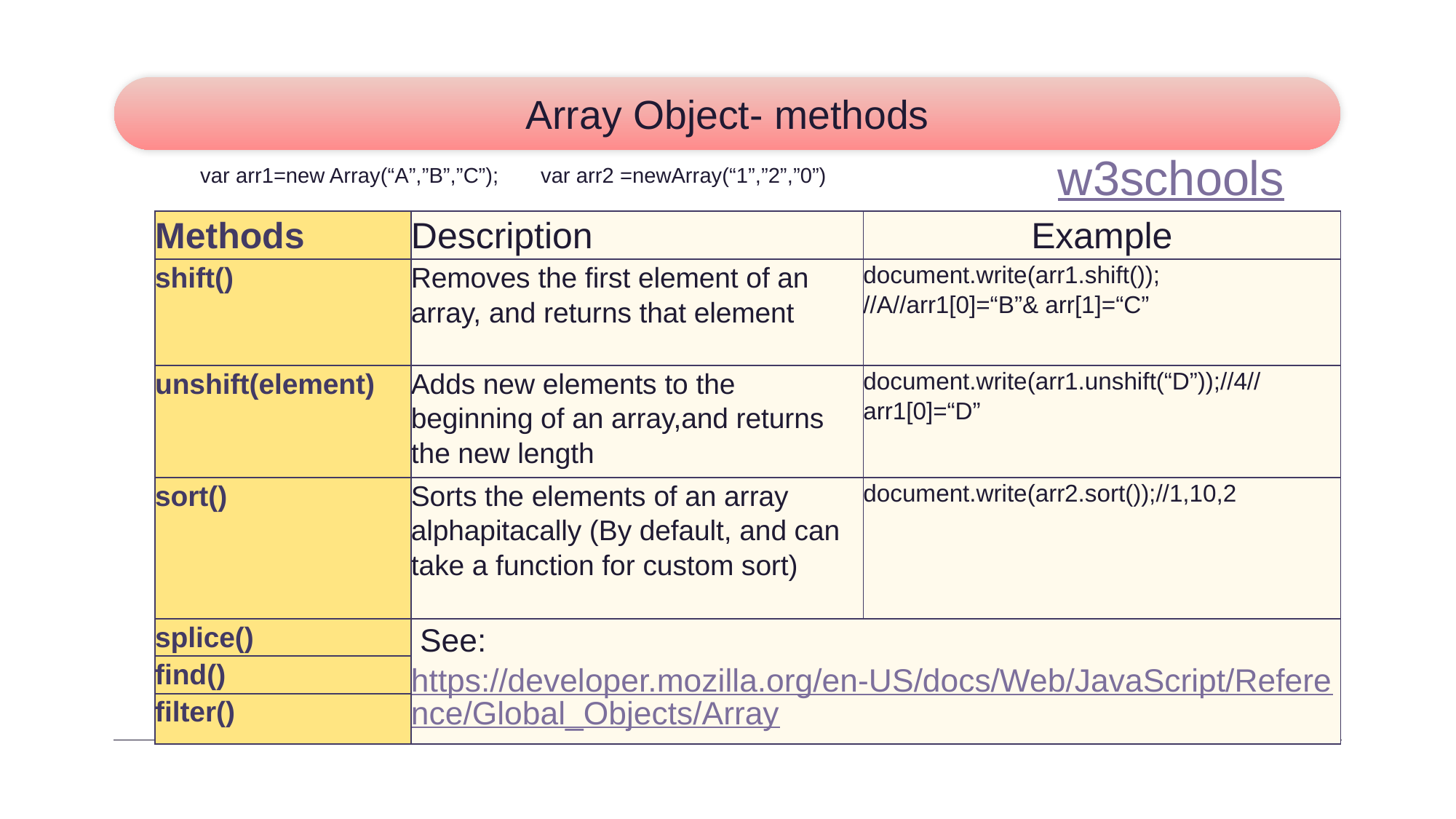

# Array Object- methods
w3schools
var arr1=new Array(“A”,”B”,”C”);       var arr2 =newArray(“1”,”2”,”0”)
| Methods | Description | Example |
| --- | --- | --- |
| shift() | Removes the first element of an array, and returns that element | document.write(arr1.shift()); //A//arr1[0]=“B”& arr[1]=“C” |
| unshift(element) | Adds new elements to the beginning of an array,and returns the new length | document.write(arr1.unshift(“D”));//4//arr1[0]=“D” |
| sort() | Sorts the elements of an array alphapitacally (By default, and can take a function for custom sort) | document.write(arr2.sort());//1,10,2 |
| splice() | See: https://developer.mozilla.org/en-US/docs/Web/JavaScript/Reference/Global\_Objects/Array |  |
| find() |  |  |
| filter() |  |  |